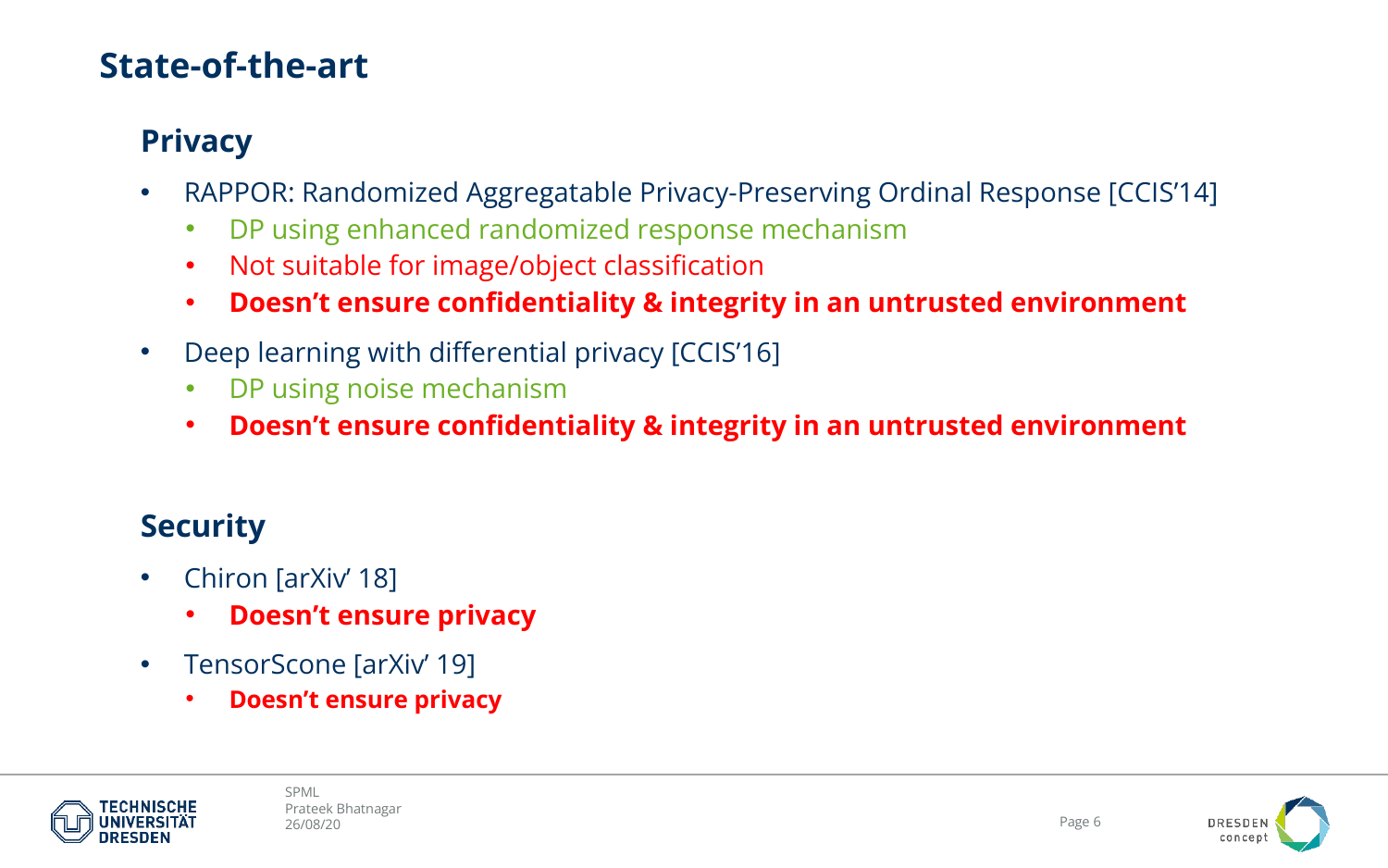

# State-of-the-art
Privacy
RAPPOR: Randomized Aggregatable Privacy-Preserving Ordinal Response [CCIS’14]
DP using enhanced randomized response mechanism
Not suitable for image/object classification
Doesn’t ensure confidentiality & integrity in an untrusted environment
Deep learning with differential privacy [CCIS’16]
DP using noise mechanism
Doesn’t ensure confidentiality & integrity in an untrusted environment

Security
Chiron [arXiv’ 18]
Doesn’t ensure privacy
TensorScone [arXiv’ 19]
Doesn’t ensure privacy